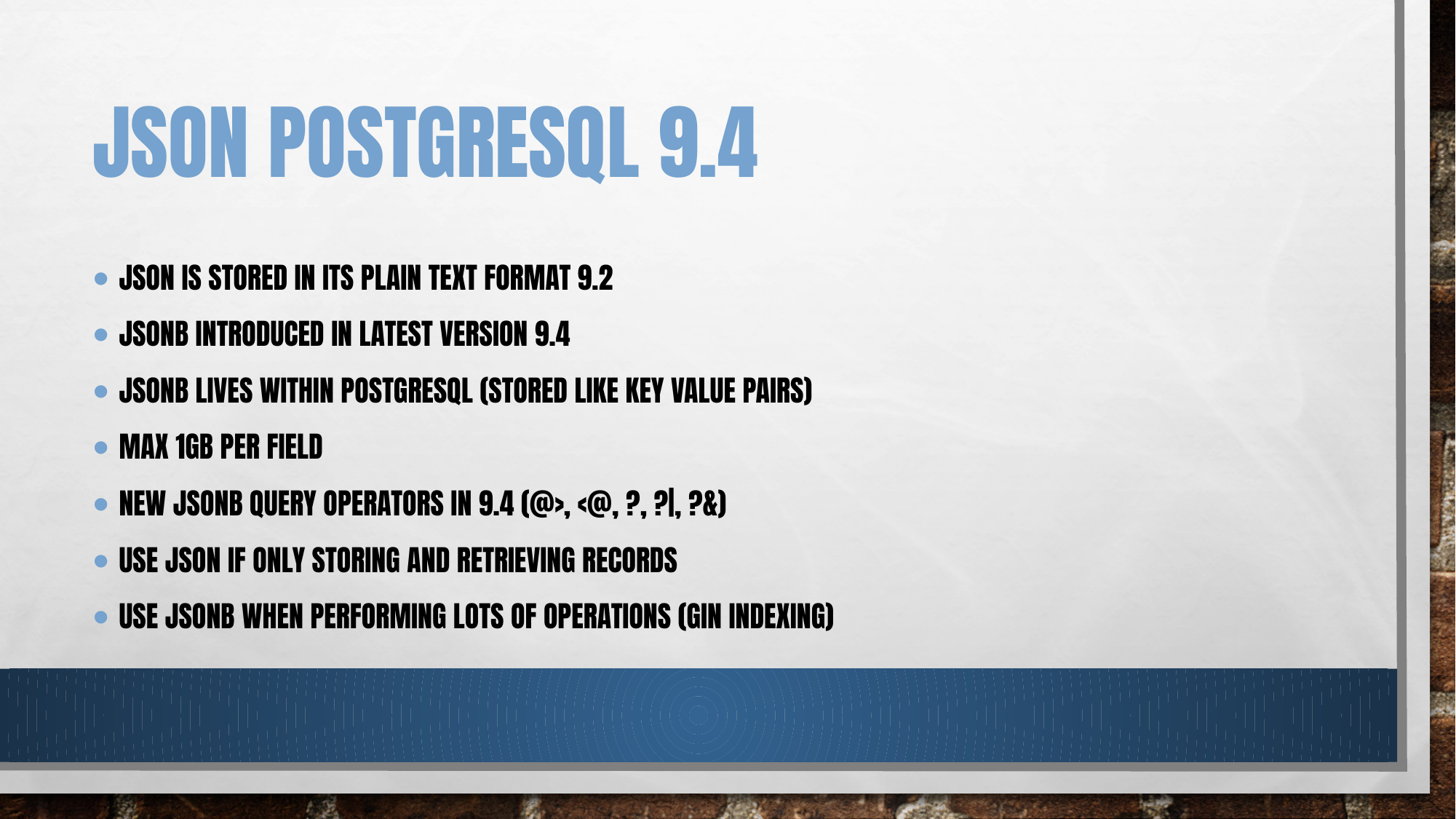

# Json PostgreSQL 9.4
json is stored in its plain text format 9.2
Jsonb introduced in latest version 9.4
Jsonb lives within PostgreSQL (Stored like key value pairs)
Max 1gb per field
New jsonb query operators in 9.4 (@>, <@, ?, ?|, ?&)
Use json if only storing and retrieving records
Use jsonb when performing lots of operations (gin indexing)